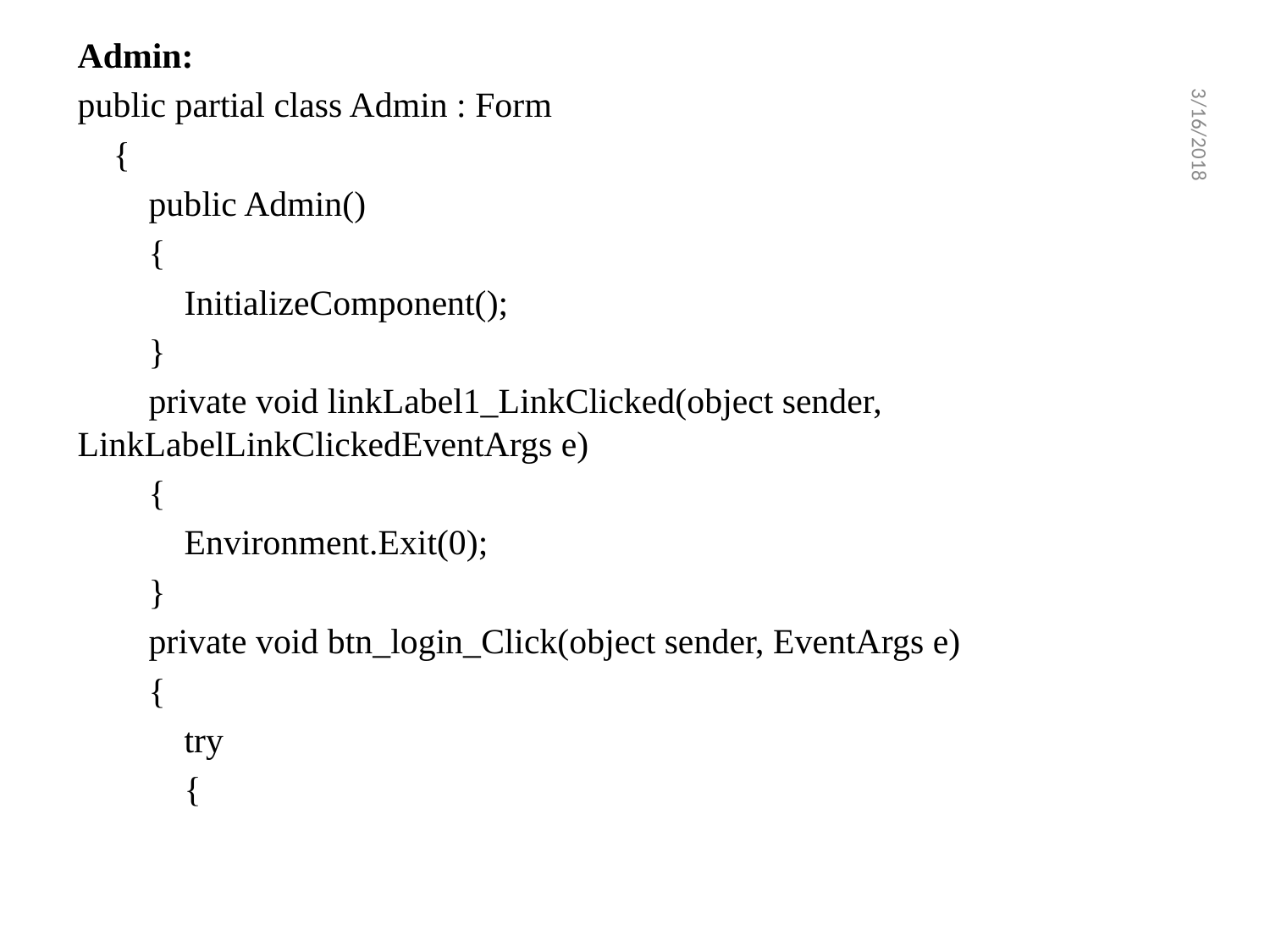

Admin:
public partial class Admin : Form
    {
        public Admin()
        {
            InitializeComponent();
        }
        private void linkLabel1_LinkClicked(object sender, LinkLabelLinkClickedEventArgs e)
        {
            Environment.Exit(0);
        }
        private void btn_login_Click(object sender, EventArgs e)
        {
            try
            {
3/16/2018